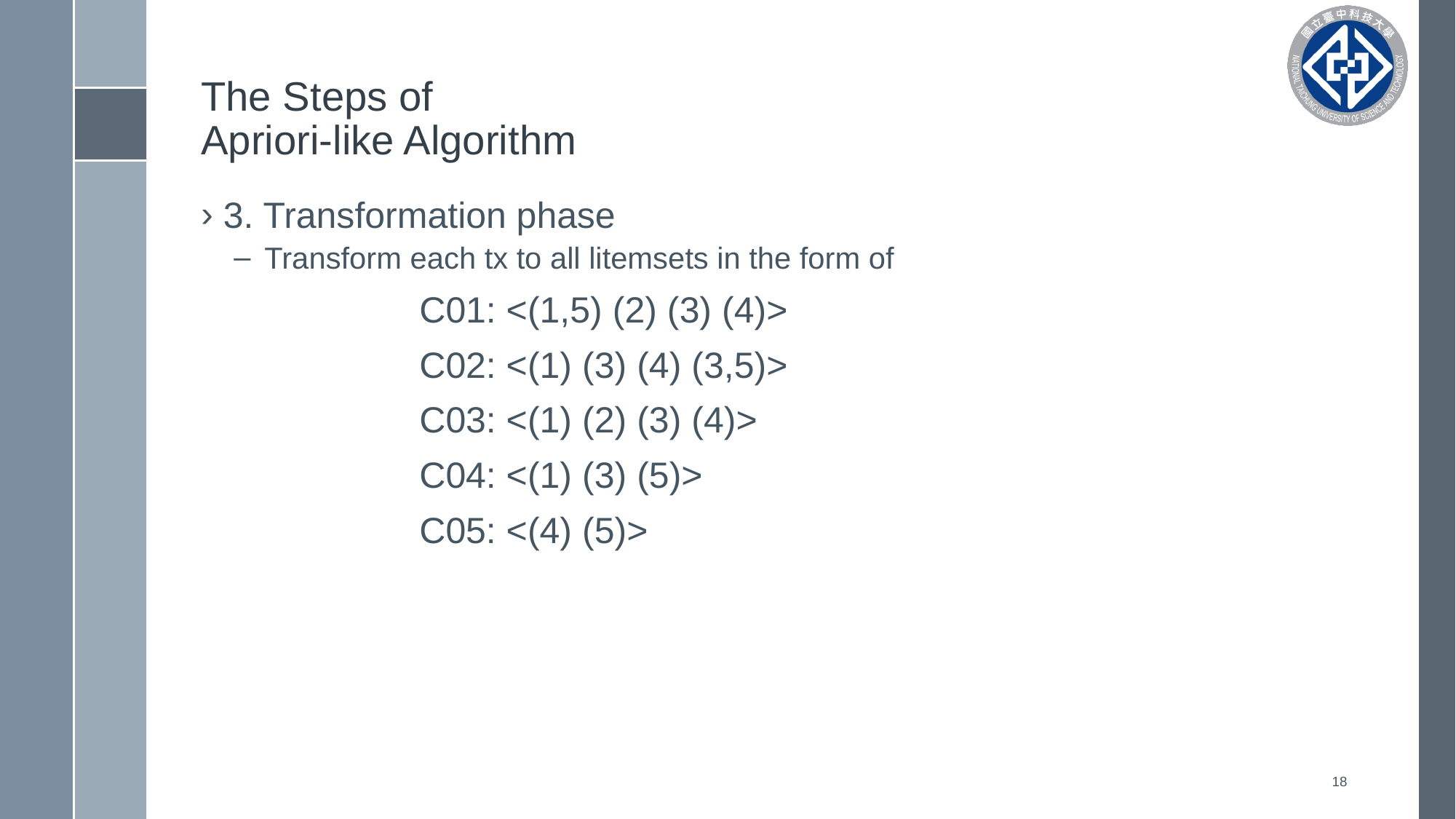

# The Steps of Apriori-like Algorithm
3. Transformation phase
 Transform each tx to all litemsets in the form of
		C01: <(1,5) (2) (3) (4)>
		C02: <(1) (3) (4) (3,5)>
		C03: <(1) (2) (3) (4)>
		C04: <(1) (3) (5)>
		C05: <(4) (5)>
18